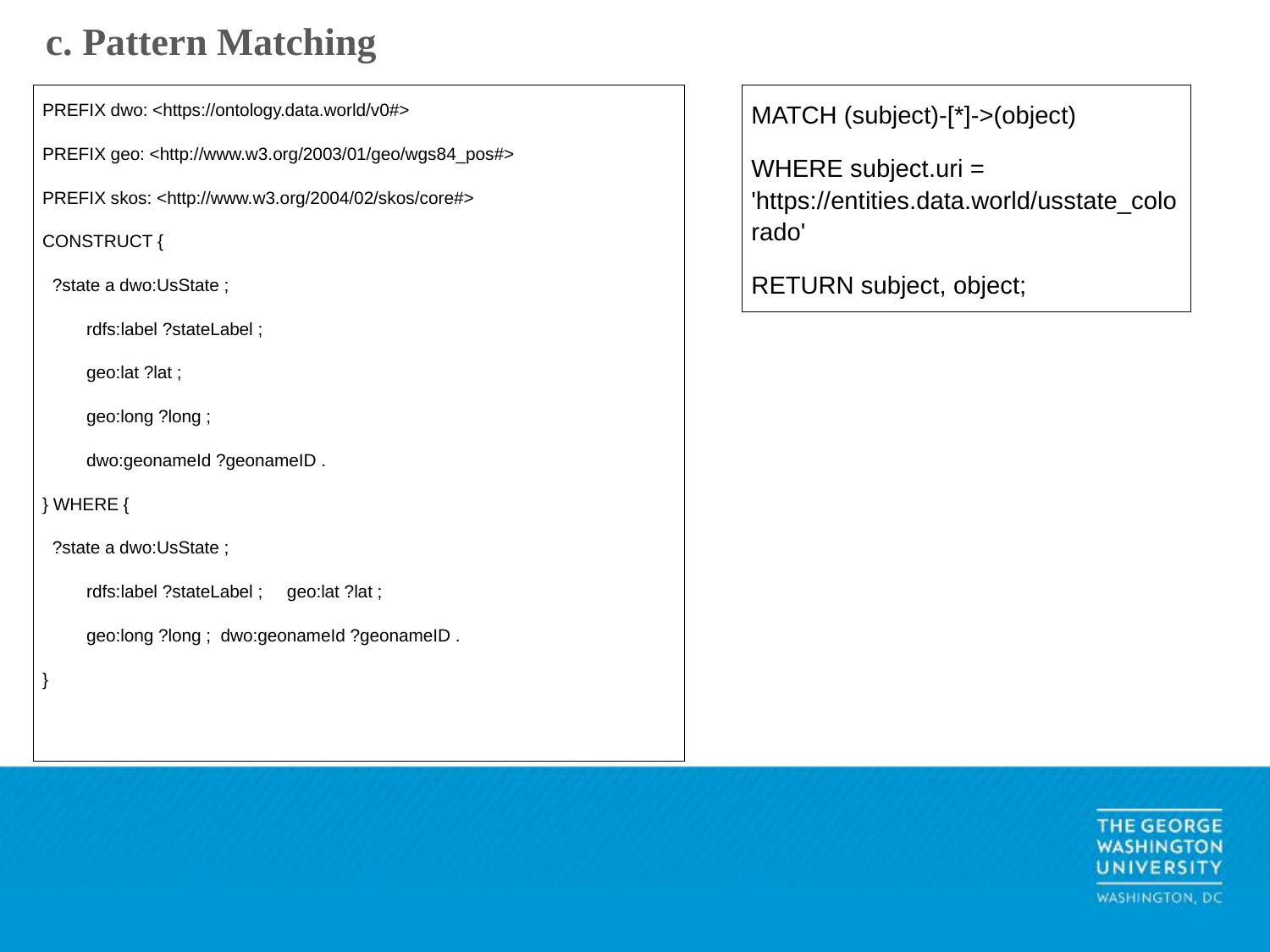

c. Pattern Matching

| PREFIX dwo: <https://ontology.data.world/v0#> PREFIX geo: <http://www.w3.org/2003/01/geo/wgs84\_pos#> PREFIX skos: <http://www.w3.org/2004/02/skos/core#> CONSTRUCT { ?state a dwo:UsState ; rdfs:label ?stateLabel ; geo:lat ?lat ; geo:long ?long ; dwo:geonameId ?geonameID . } WHERE { ?state a dwo:UsState ; rdfs:label ?stateLabel ; geo:lat ?lat ; geo:long ?long ; dwo:geonameId ?geonameID . } |
| --- |
| MATCH (subject)-[\*]->(object) WHERE subject.uri = 'https://entities.data.world/usstate\_colorado' RETURN subject, object; |
| --- |